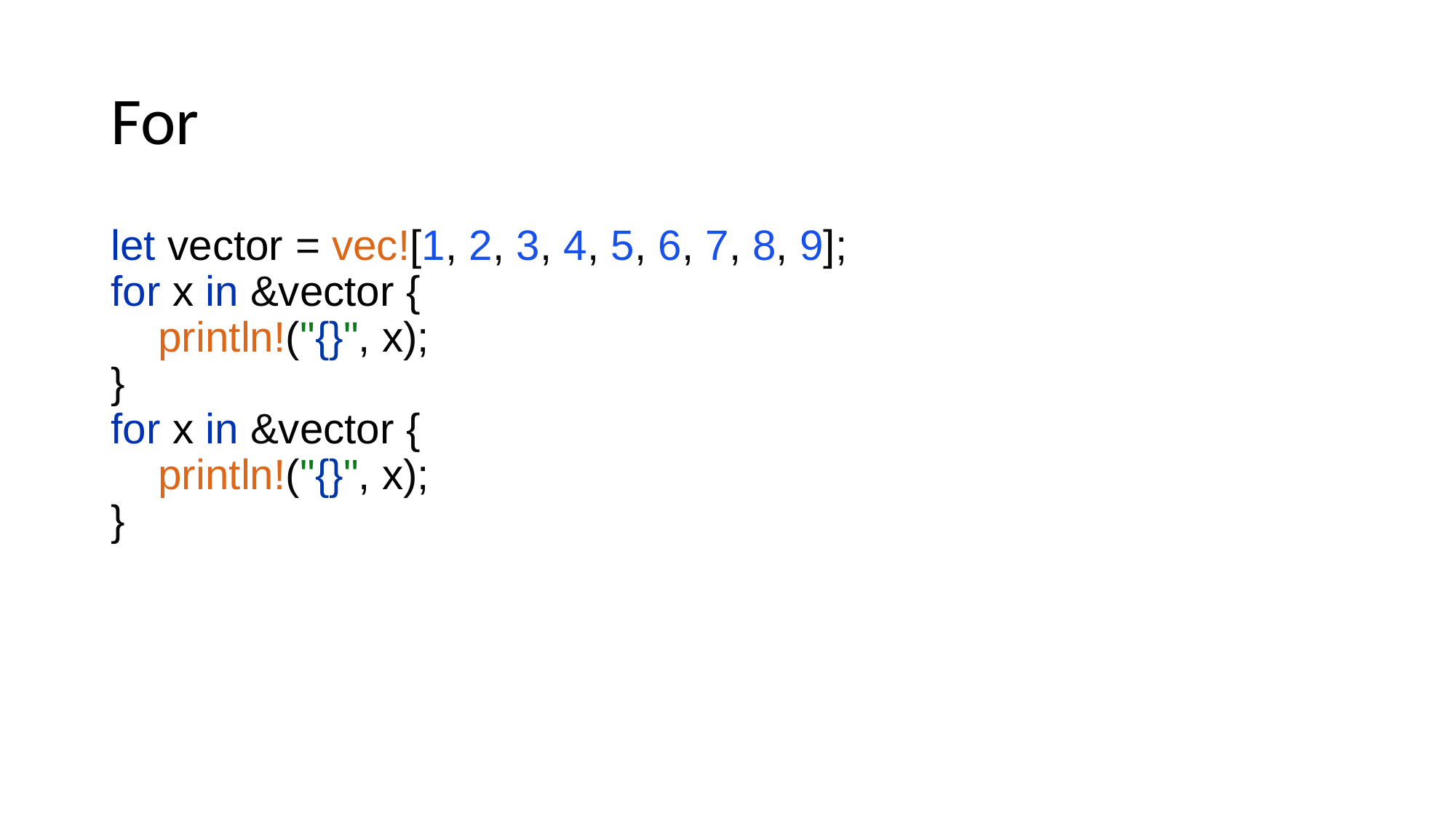

# For
let vector = vec![1, 2, 3, 4, 5, 6, 7, 8, 9];
for x in &vector {
    println!("{}", x);
}
for x in &vector {
    println!("{}", x);
}